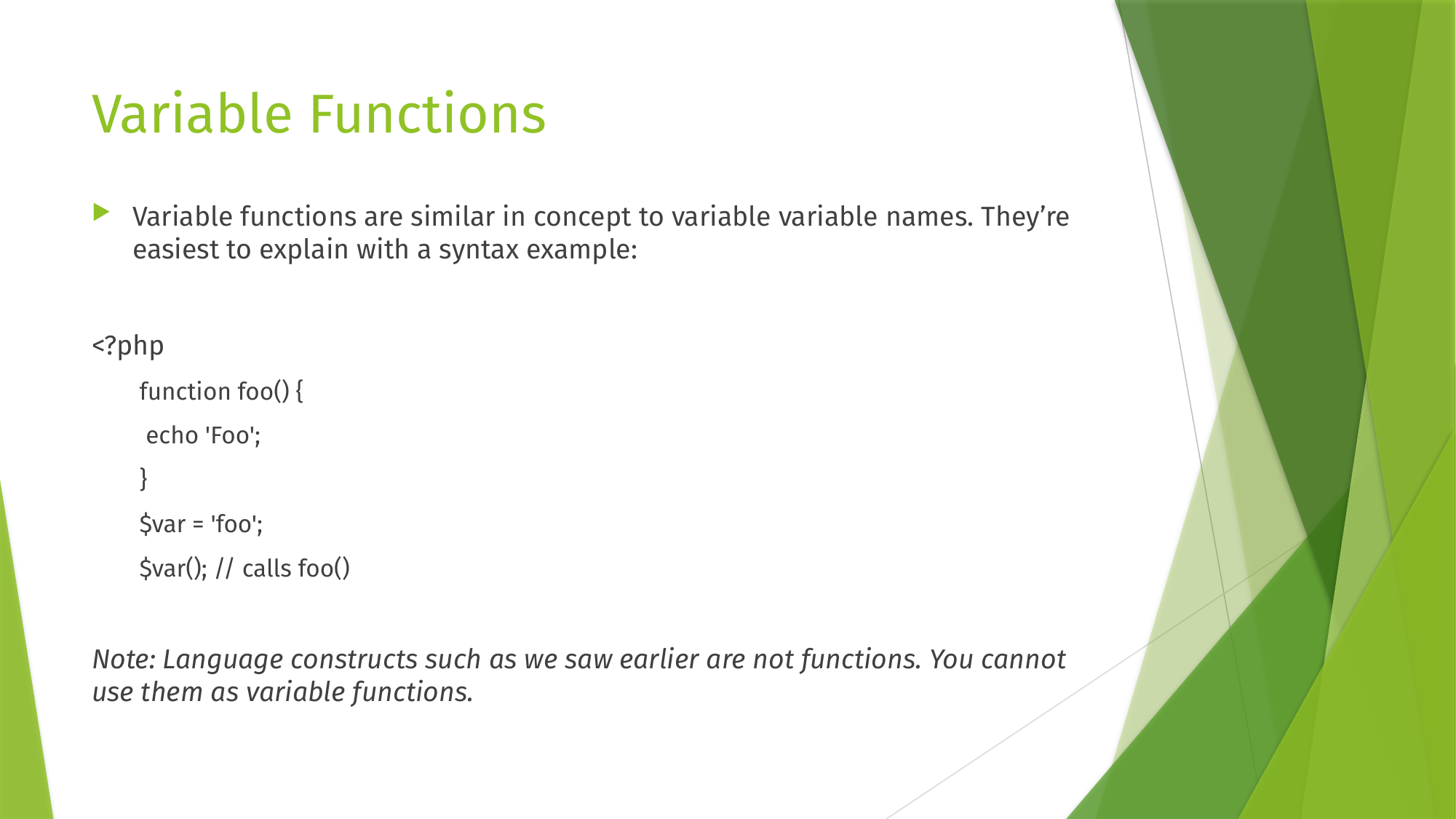

# Variable Functions
Variable functions are similar in concept to variable variable names. They’re easiest to explain with a syntax example:

<?php
function foo() {
 echo 'Foo';
}
$var = 'foo';
$var(); // calls foo()

Note: Language constructs such as we saw earlier are not functions. You cannot use them as variable functions.